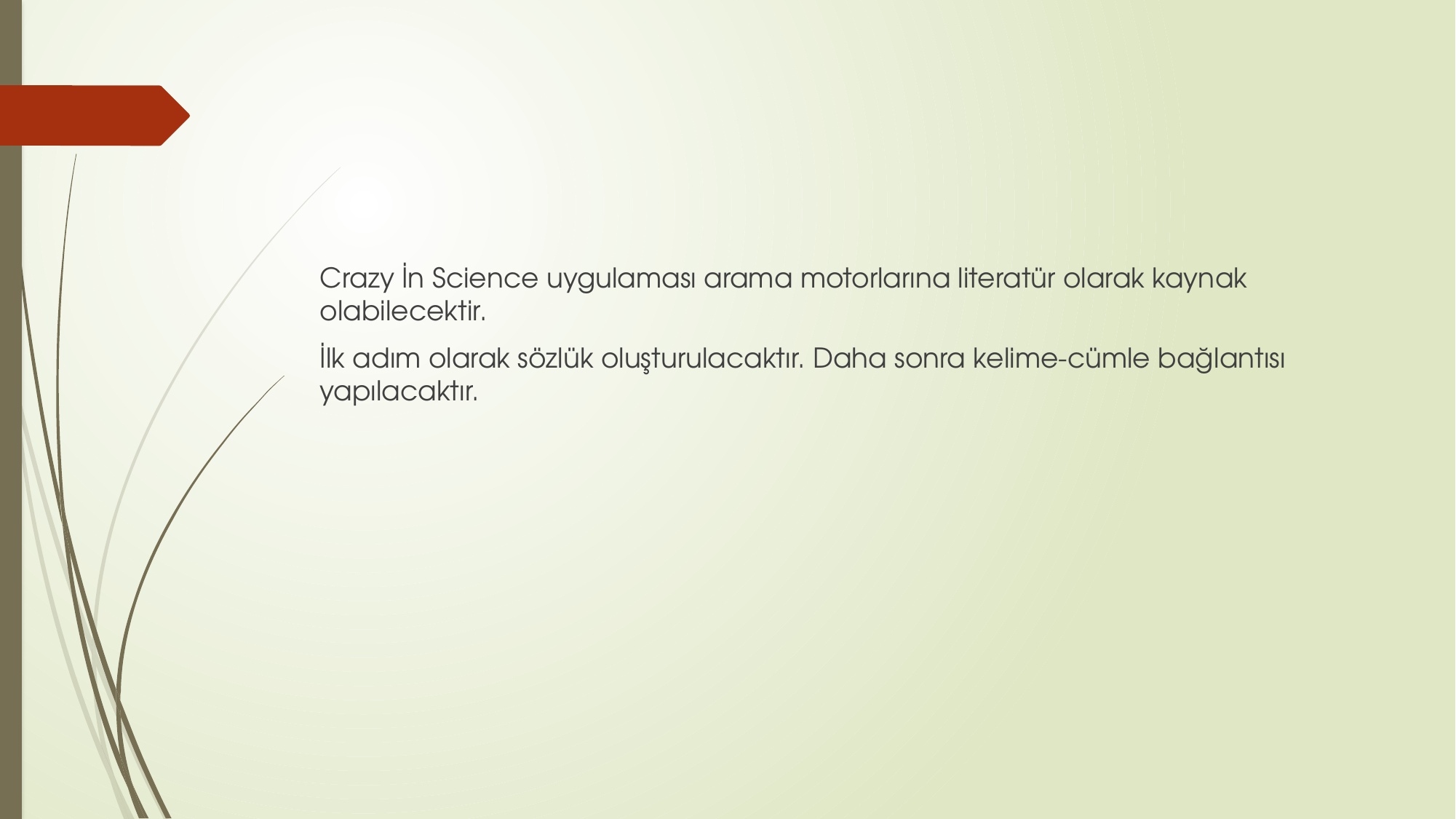

Crazy İn Science uygulaması arama motorlarına literatür olarak kaynak olabilecektir.
İlk adım olarak sözlük oluşturulacaktır. Daha sonra kelime-cümle bağlantısı yapılacaktır.